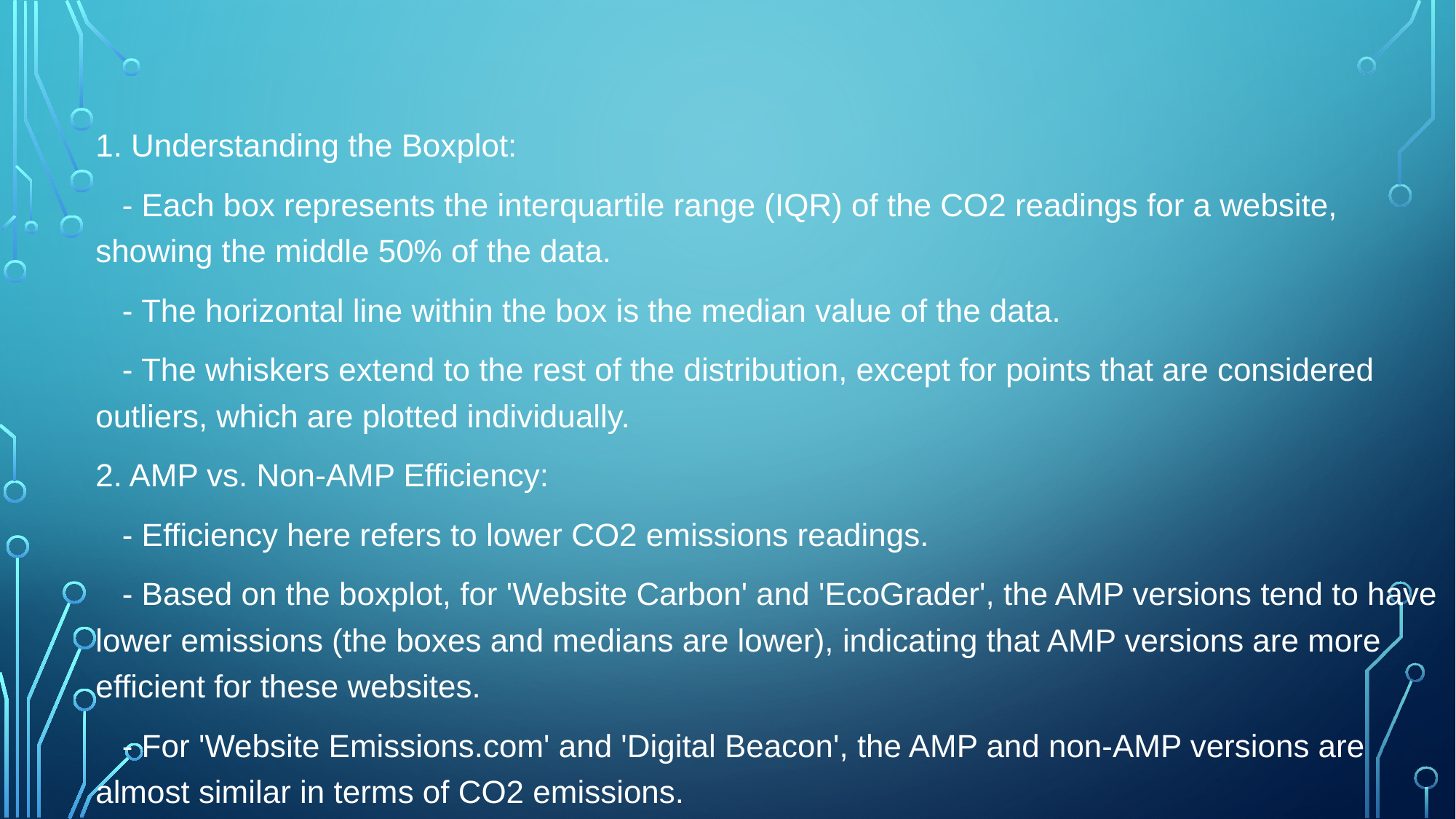

1. Understanding the Boxplot:
   - Each box represents the interquartile range (IQR) of the CO2 readings for a website, showing the middle 50% of the data.
   - The horizontal line within the box is the median value of the data.
   - The whiskers extend to the rest of the distribution, except for points that are considered outliers, which are plotted individually.
2. AMP vs. Non-AMP Efficiency:
   - Efficiency here refers to lower CO2 emissions readings.
   - Based on the boxplot, for 'Website Carbon' and 'EcoGrader', the AMP versions tend to have lower emissions (the boxes and medians are lower), indicating that AMP versions are more efficient for these websites.
   - For 'Website Emissions.com' and 'Digital Beacon', the AMP and non-AMP versions are almost similar in terms of CO2 emissions.